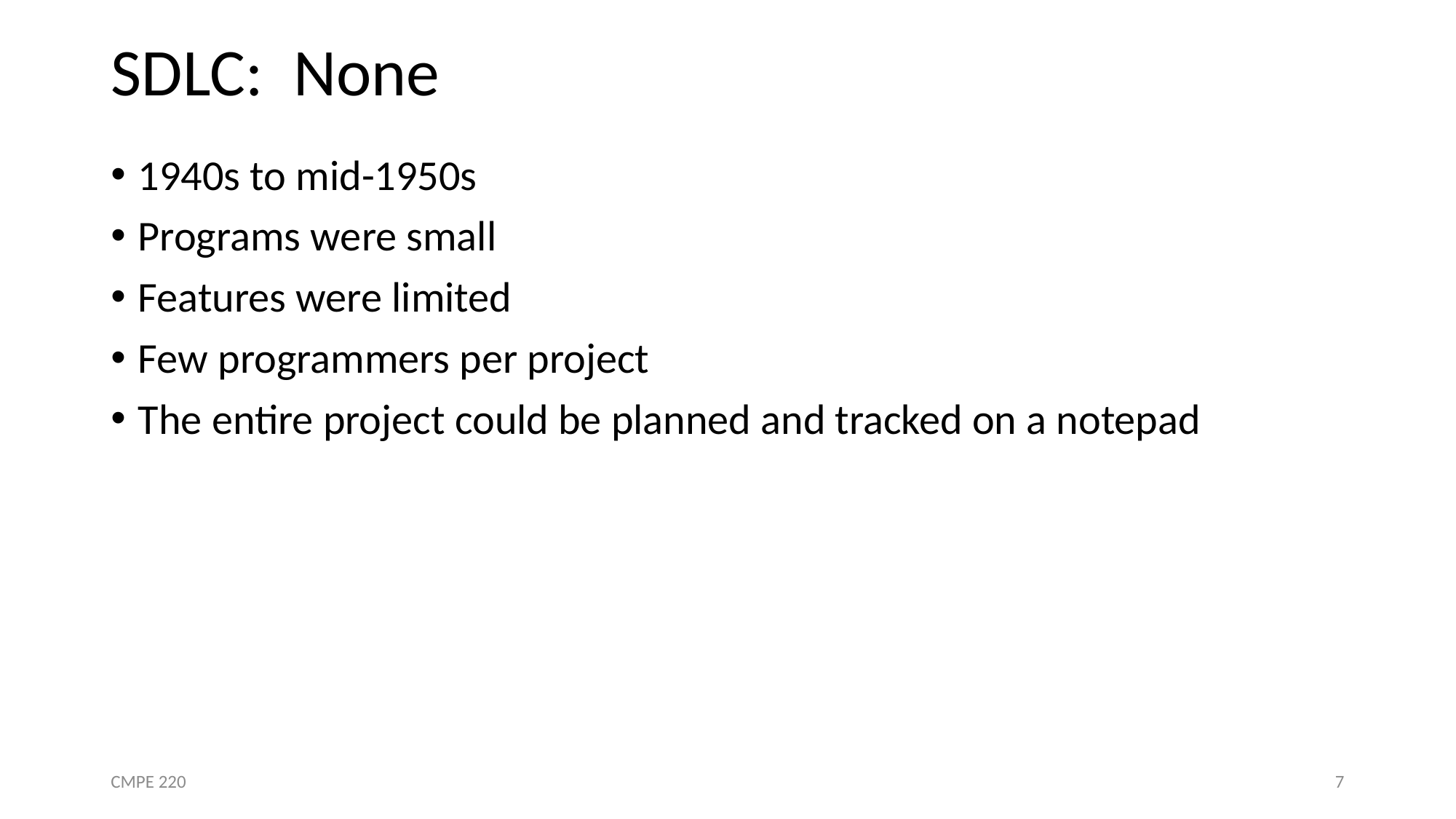

# SDLC:  None
1940s to mid-1950s
Programs were small
Features were limited
Few programmers per project
The entire project could be planned and tracked on a notepad
CMPE 220
7